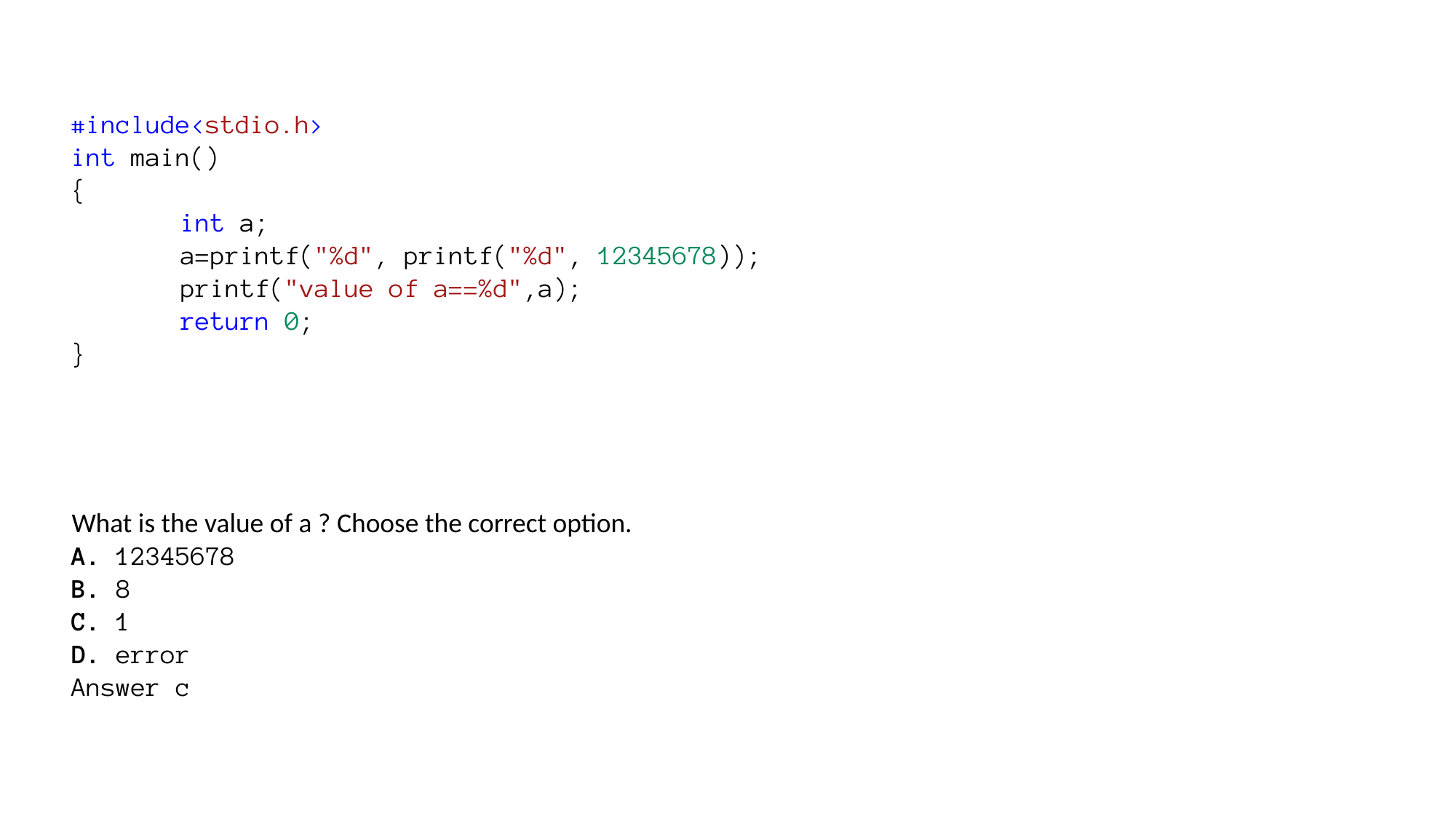

#include<stdio.h>
int main()
{
	int a;
	a=printf("%d", printf("%d", 12345678));
	printf("value of a==%d",a);
	return 0;
}

What is the value of a ? Choose the correct option.
A. 12345678
B. 8
C. 1
D. error
Answer c